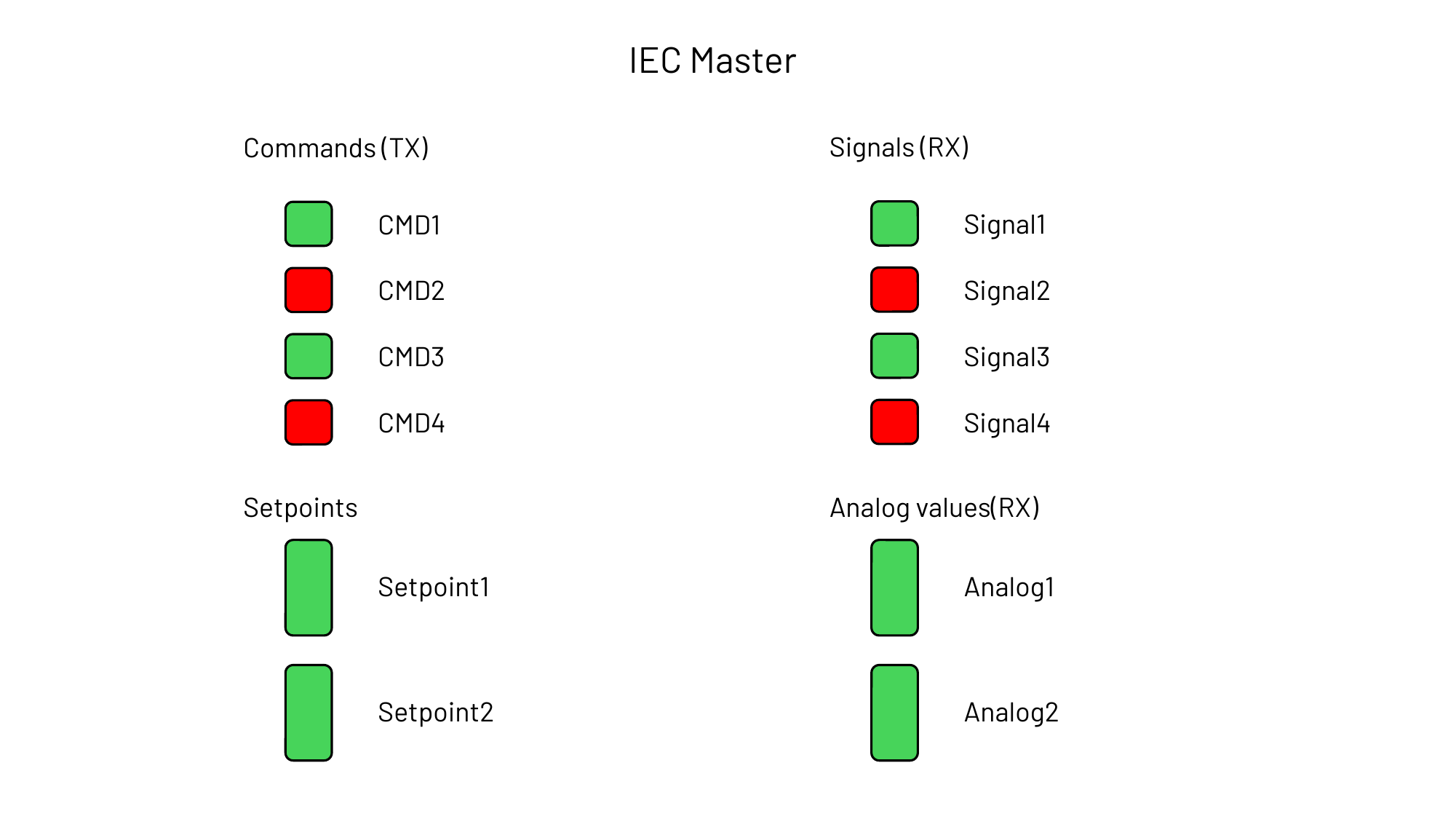

IEC Master
Signals (RX)
Commands (TX)

Signal1

CMD1

Signal2

CMD2

Signal3

CMD3

Signal4

CMD4
Setpoints
Analog values(RX)

Setpoint1
Analog1

Setpoint2
Analog2